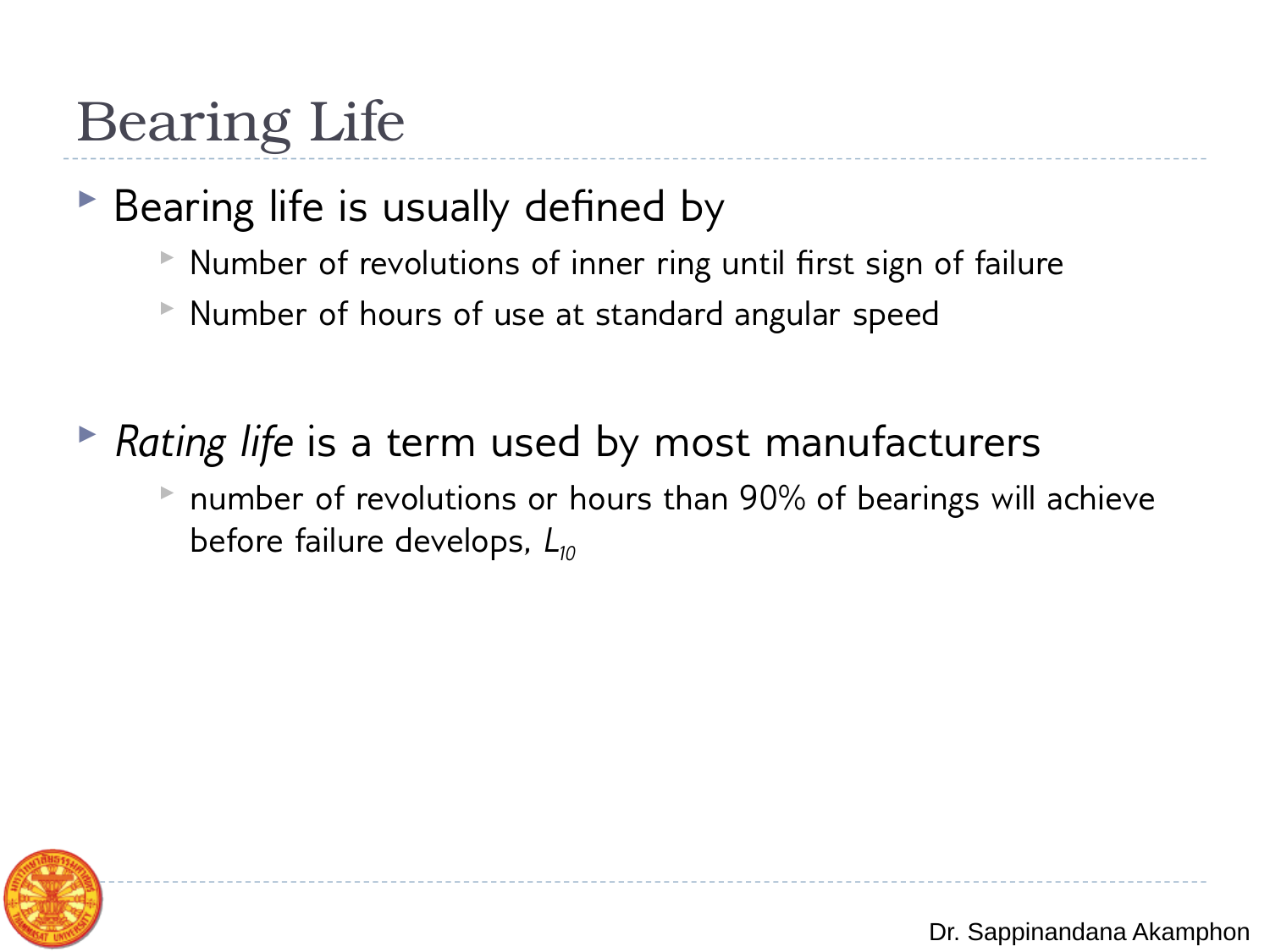

# Bearing Life
Bearing life is usually defined by
Number of revolutions of inner ring until first sign of failure
Number of hours of use at standard angular speed

Rating life is a term used by most manufacturers
number of revolutions or hours than 90% of bearings will achieve before failure develops, L10